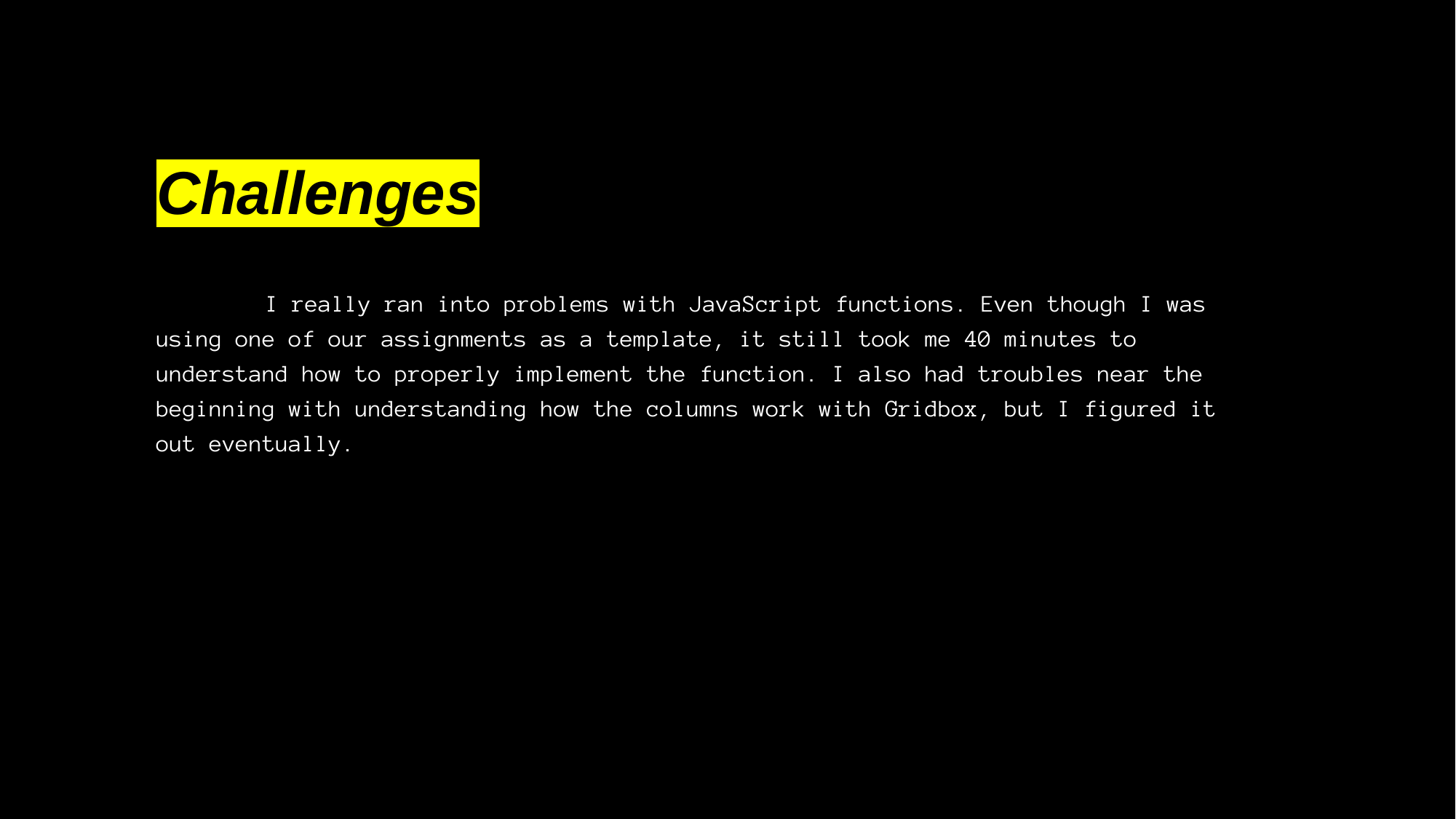

# Challenges
	I really ran into problems with JavaScript functions. Even though I was using one of our assignments as a template, it still took me 40 minutes to understand how to properly implement the function. I also had troubles near the beginning with understanding how the columns work with Gridbox, but I figured it out eventually.